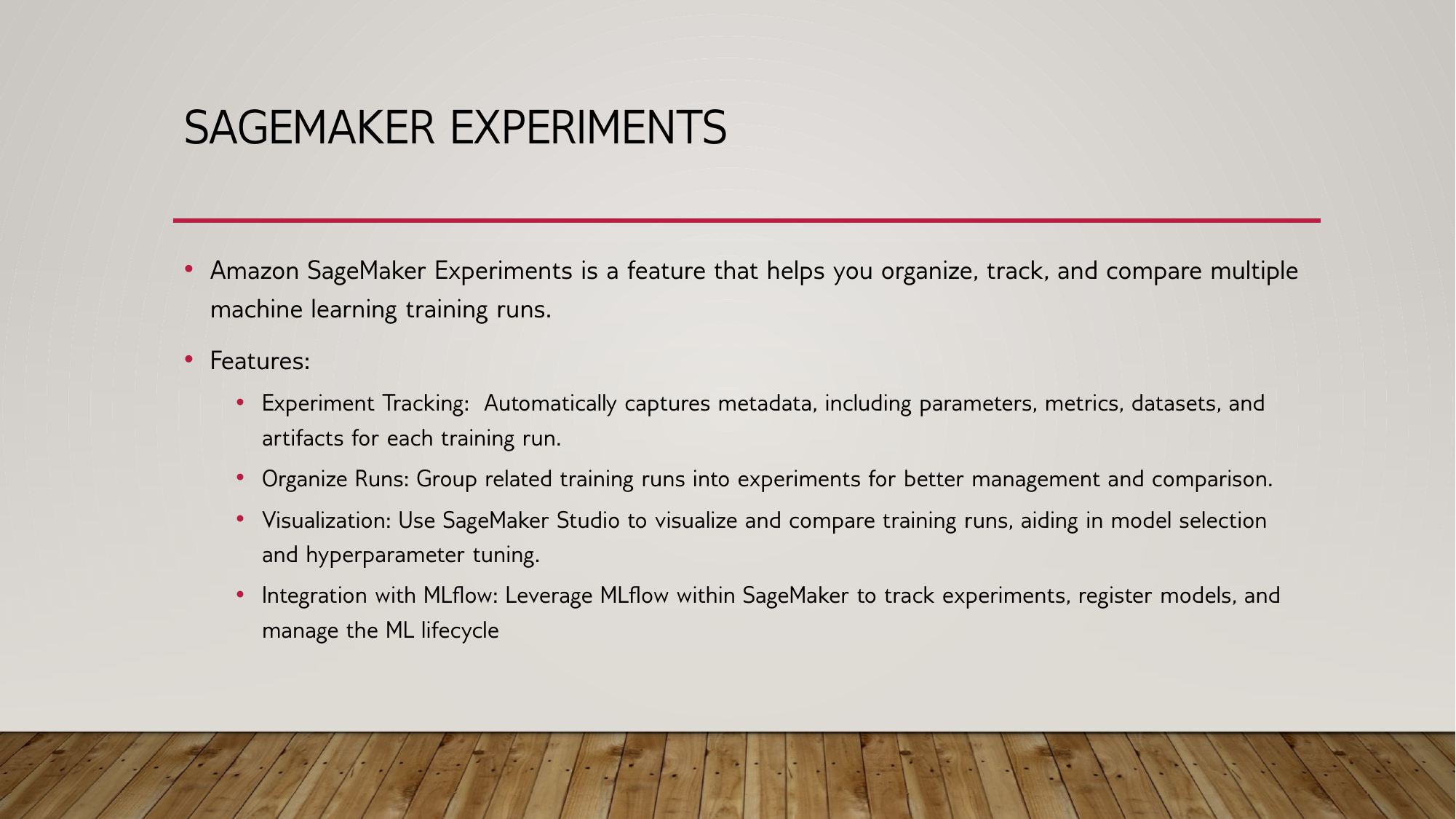

# Sagemaker Experiments
Amazon SageMaker Experiments is a feature that helps you organize, track, and compare multiple machine learning training runs.​
Features:
Experiment Tracking:  Automatically captures metadata, including parameters, metrics, datasets, and artifacts for each training run.
Organize Runs: Group related training runs into experiments for better management and comparison.
Visualization: Use SageMaker Studio to visualize and compare training runs, aiding in model selection and hyperparameter tuning.
Integration with MLflow: Leverage MLflow within SageMaker to track experiments, register models, and manage the ML lifecycle